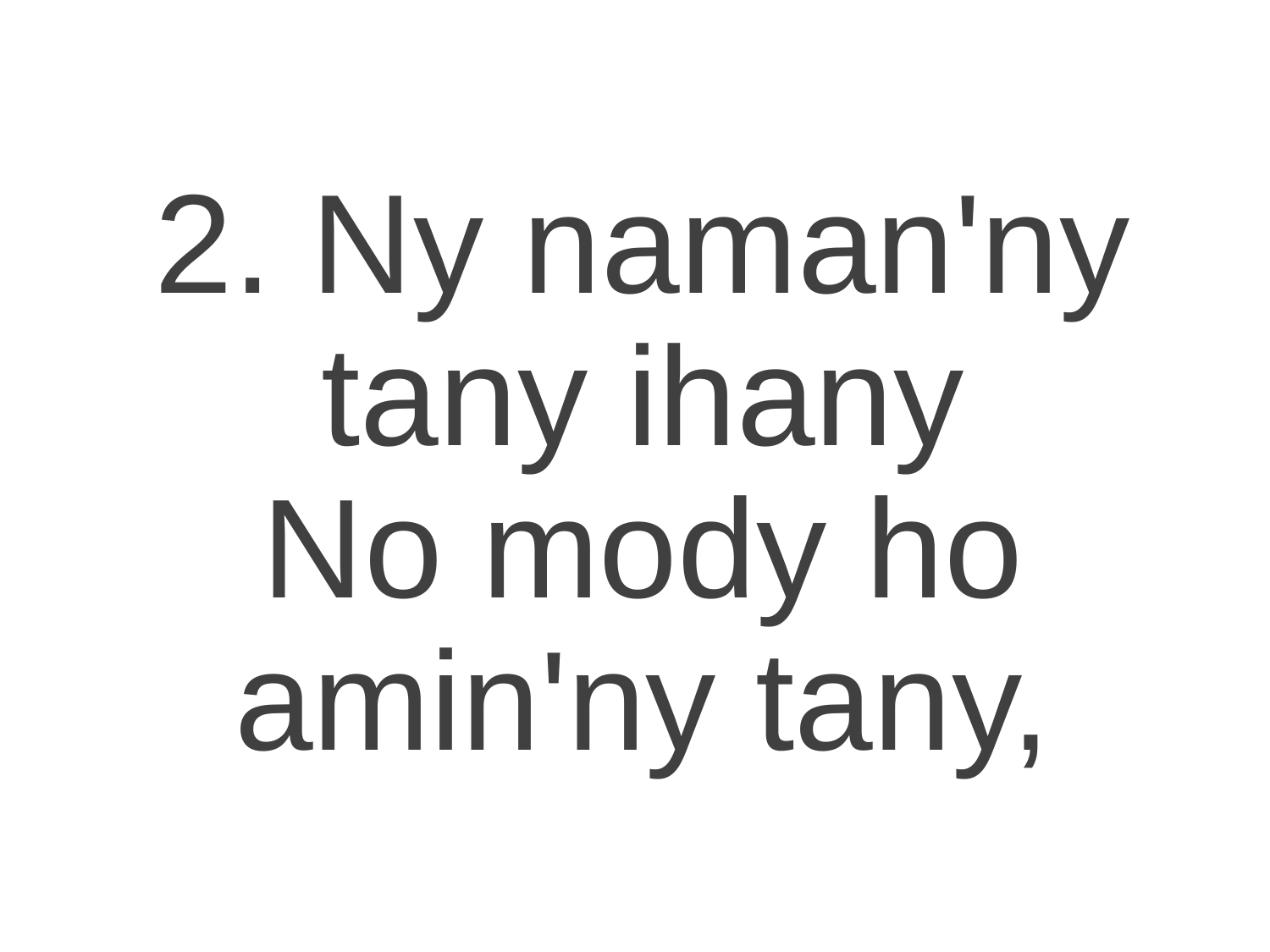

2. Ny naman'ny tany ihany
No mody ho amin'ny tany,